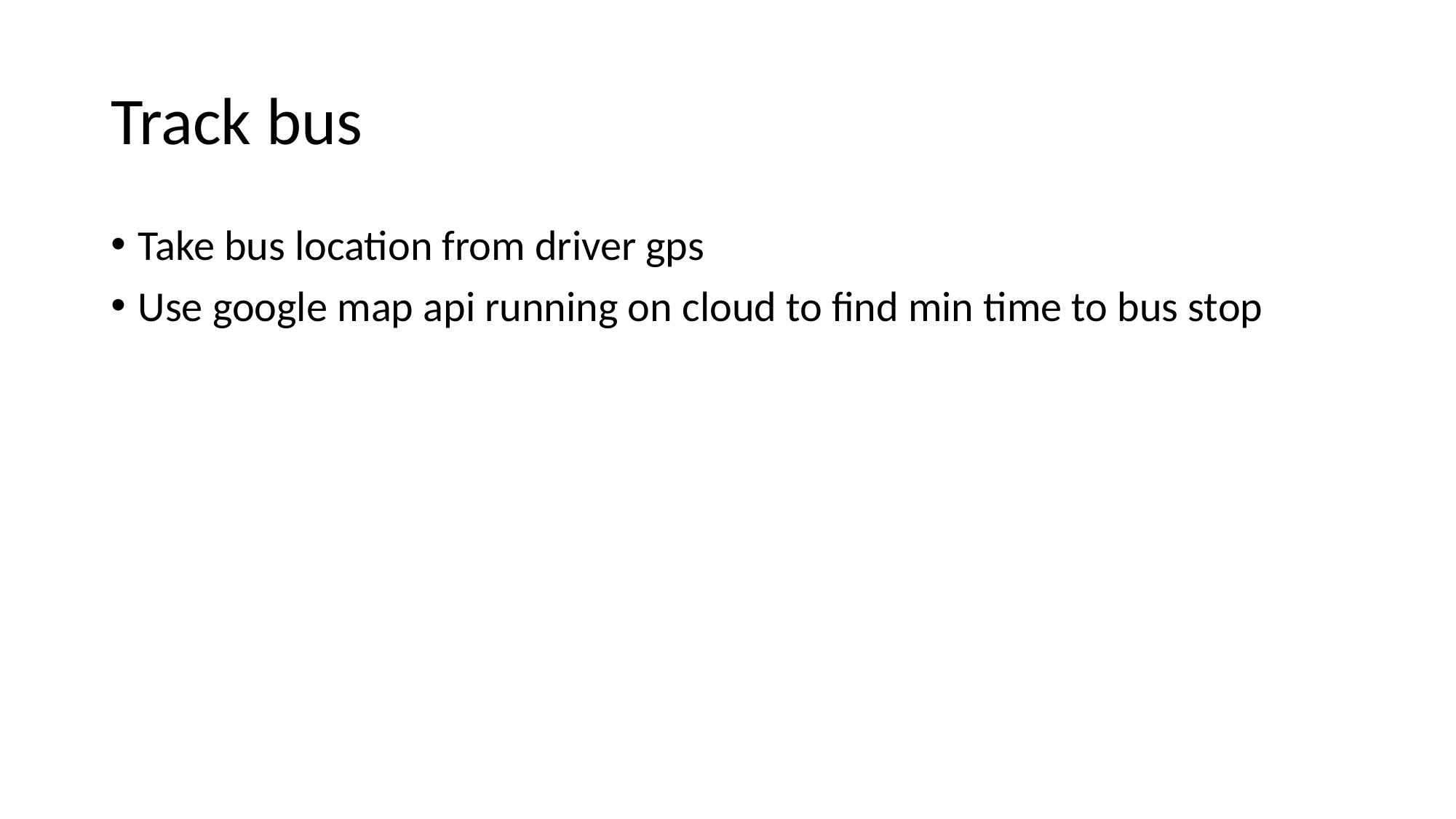

# Track bus
Take bus location from driver gps
Use google map api running on cloud to find min time to bus stop